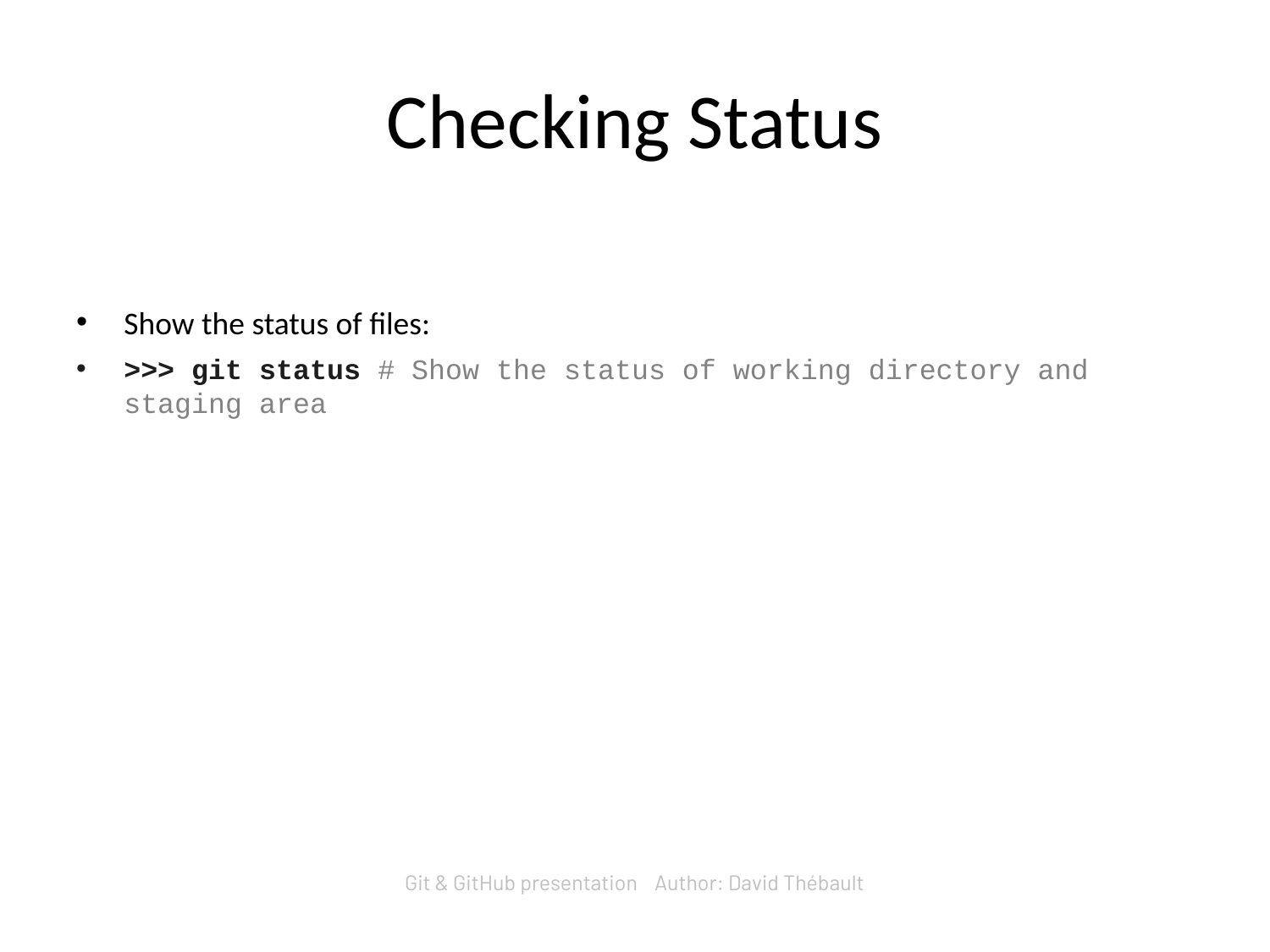

# Checking Status

Show the status of files:
>>> git status # Show the status of working directory and staging area
Git & GitHub presentation    Author: David Thébault